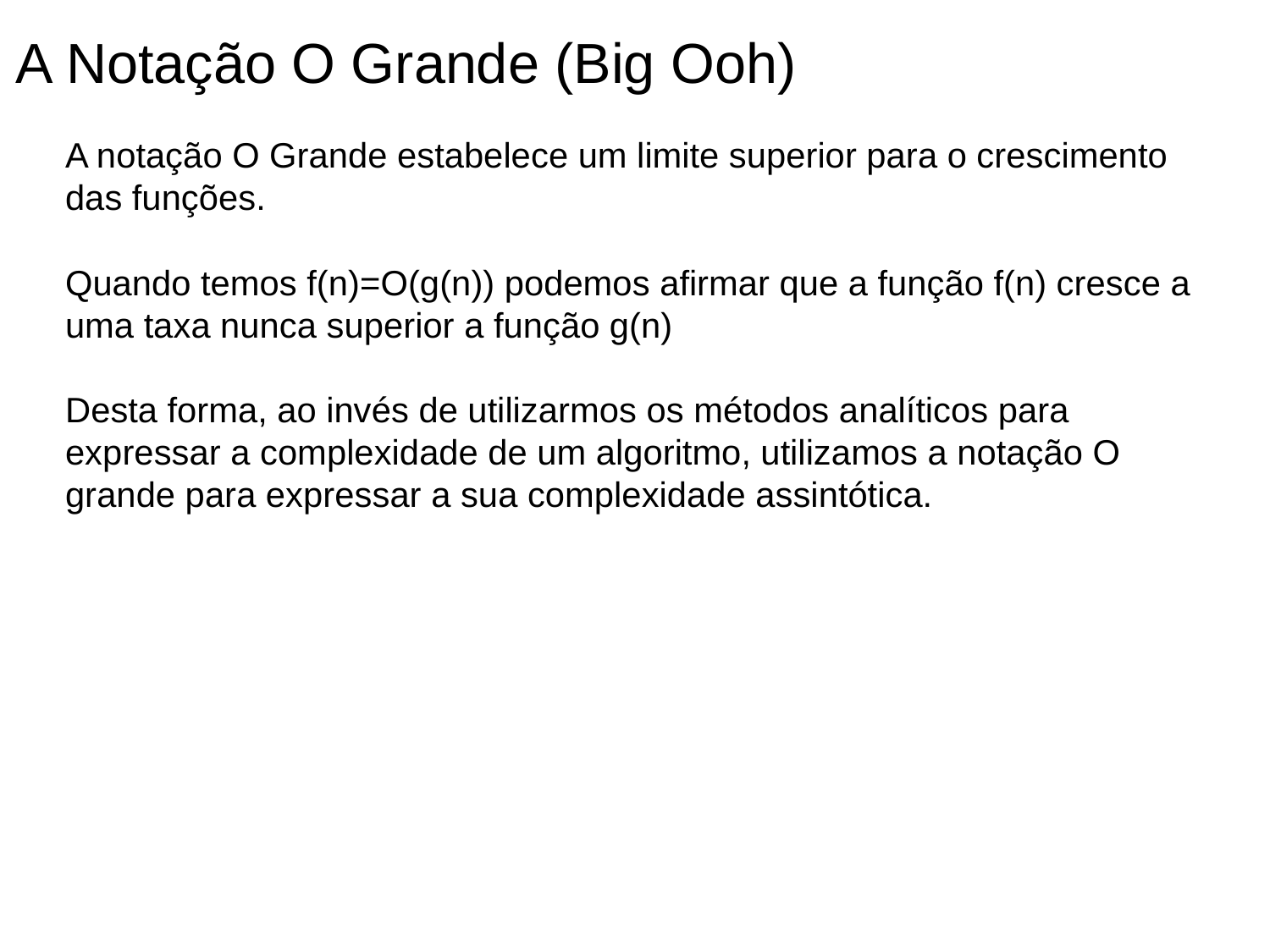

A Notação O Grande (Big Ooh)
A notação O Grande estabelece um limite superior para o crescimento das funções.

Quando temos f(n)=O(g(n)) podemos afirmar que a função f(n) cresce a uma taxa nunca superior a função g(n)

Desta forma, ao invés de utilizarmos os métodos analíticos para expressar a complexidade de um algoritmo, utilizamos a notação O grande para expressar a sua complexidade assintótica.